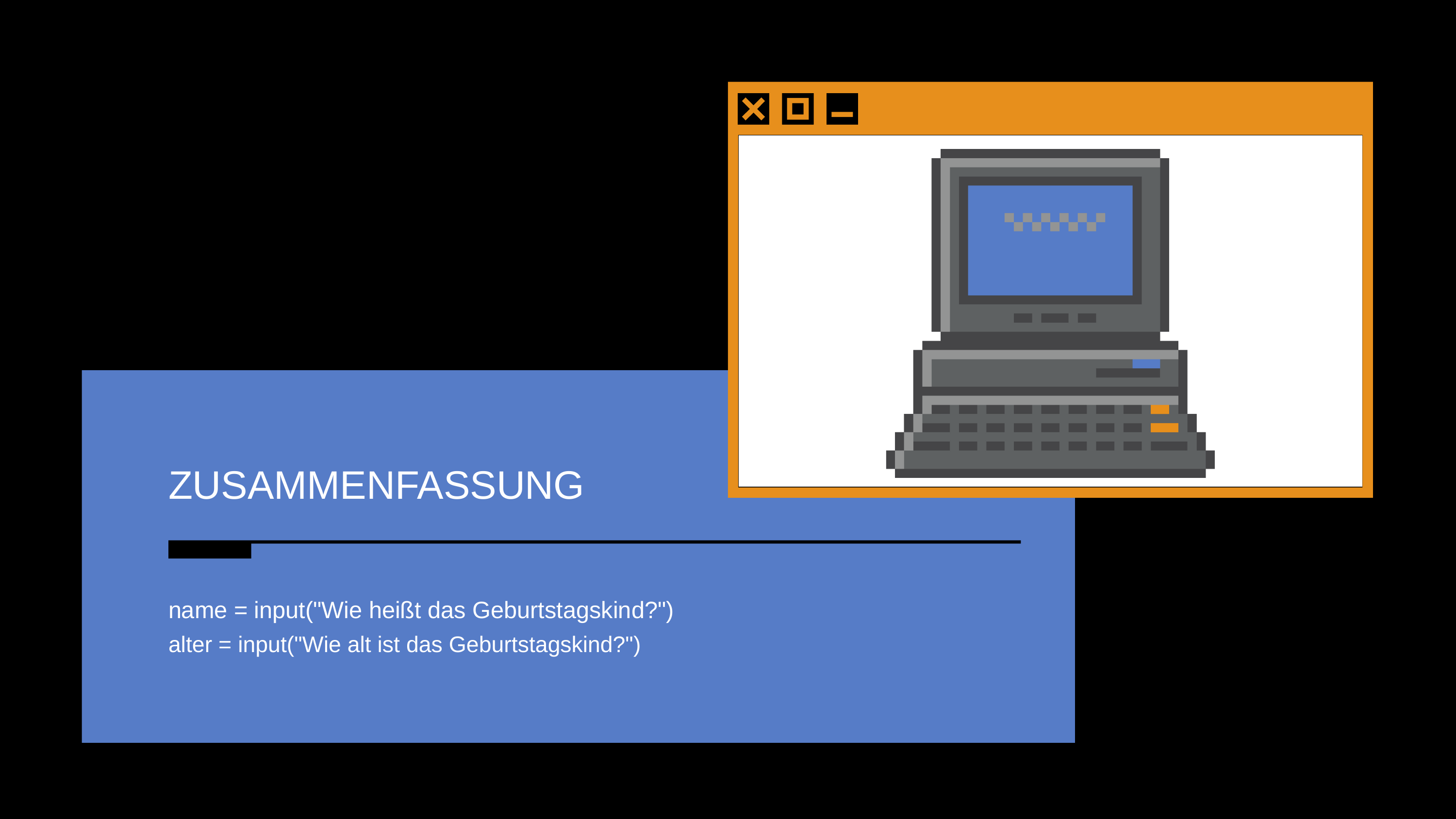

ZUSAMMENFASSUNG

name = input("Wie heißt das Geburtstagskind?")
alter = input("Wie alt ist das Geburtstagskind?")